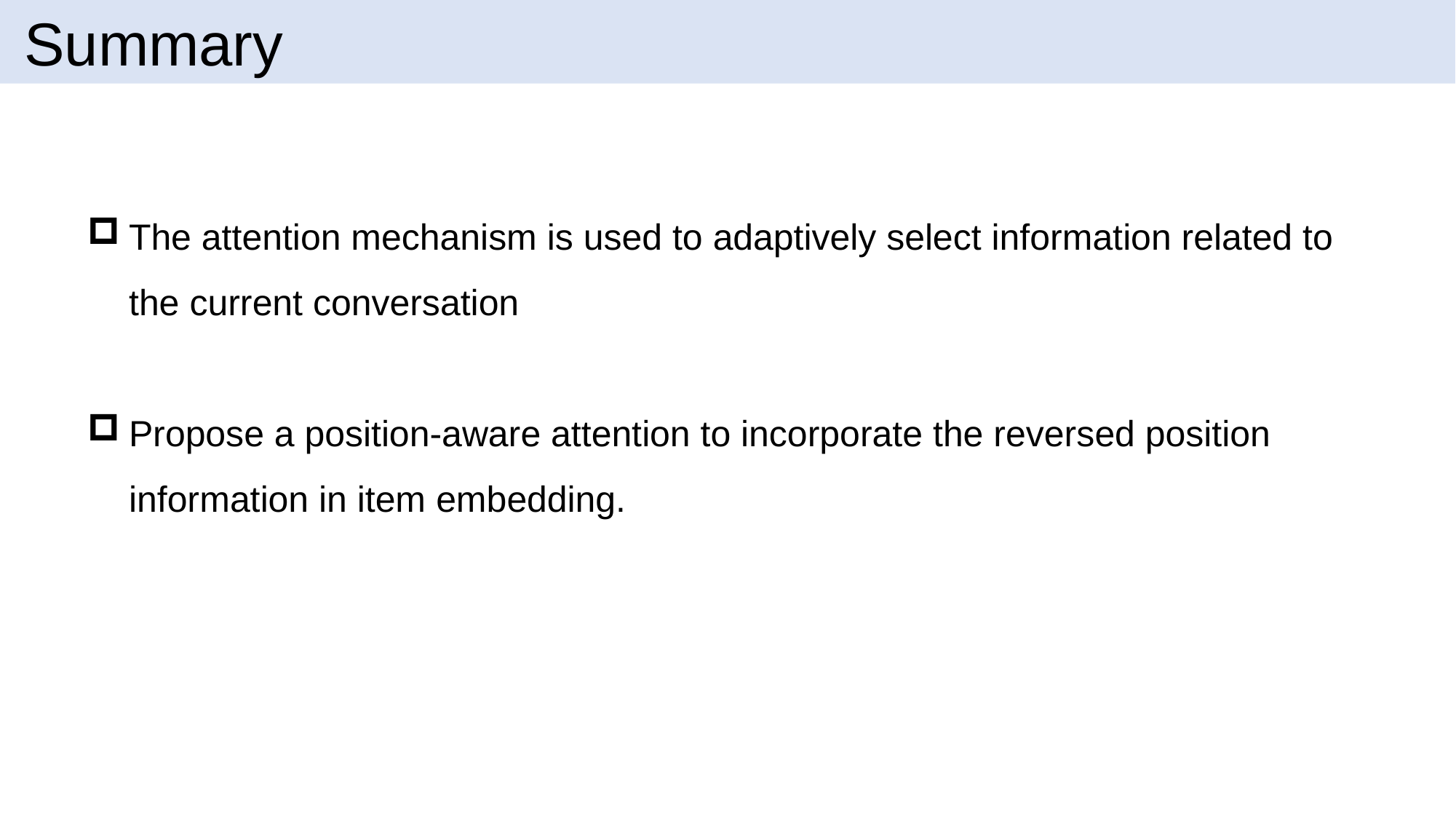

Summary
The attention mechanism is used to adaptively select information related to the current conversation

Propose a position-aware attention to incorporate the reversed position information in item embedding.